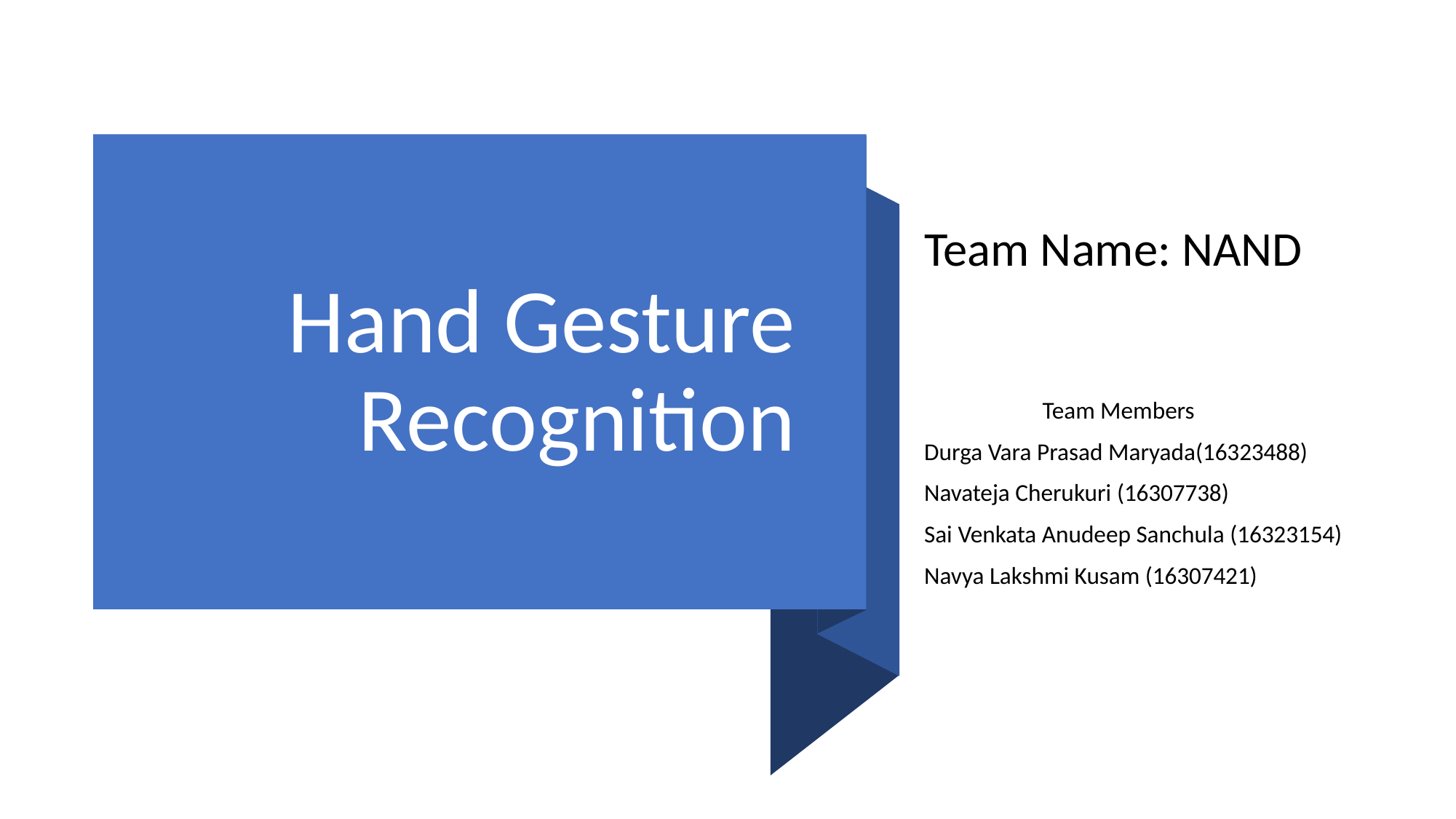

# Hand Gesture Recognition
Team Name: NAND

                                                  Team Members
Durga Vara Prasad Maryada(16323488)
Navateja Cherukuri (16307738)
Sai Venkata Anudeep Sanchula (16323154)
Navya Lakshmi Kusam (16307421)